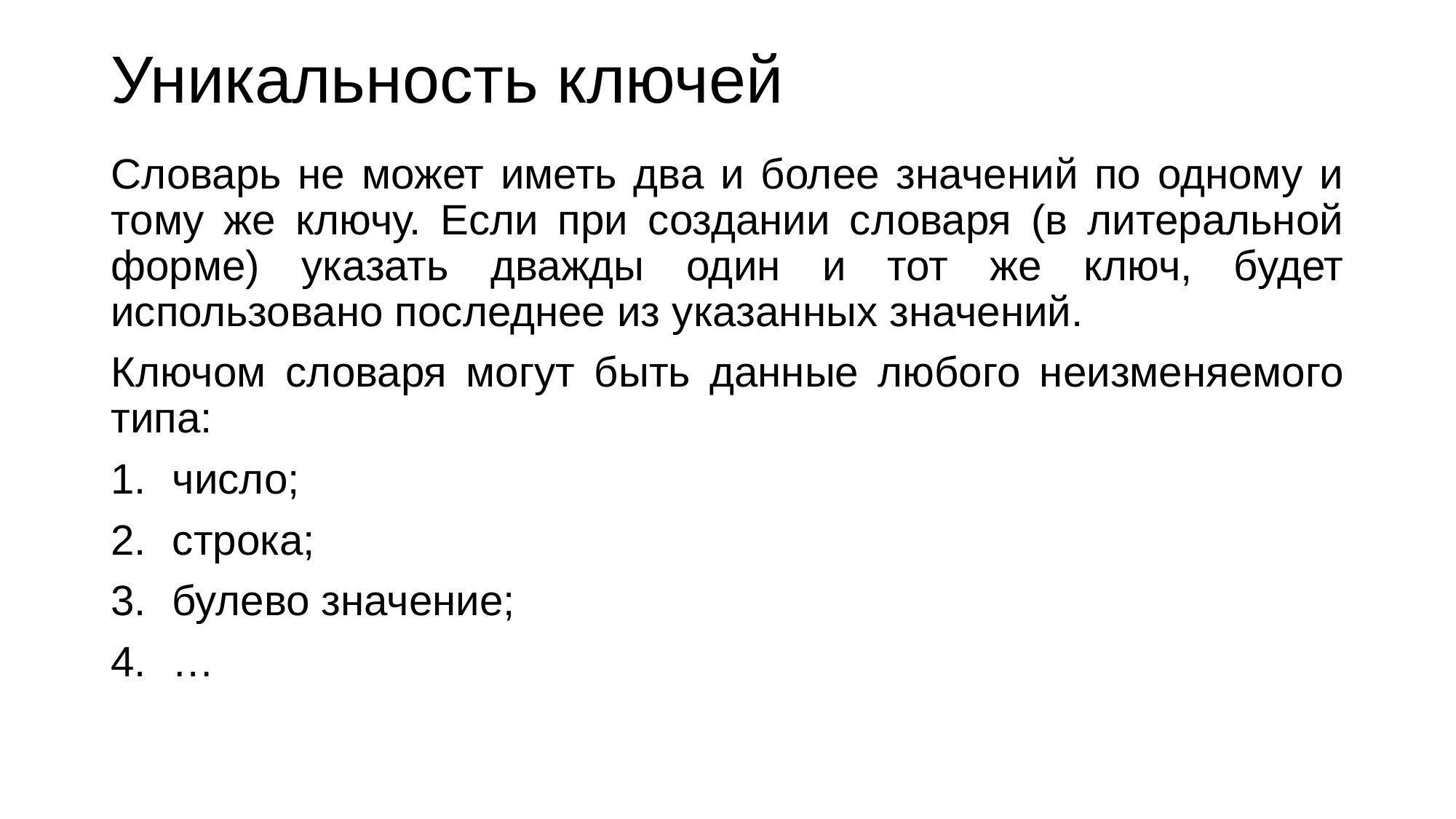

# Уникальность ключей
Словарь не может иметь два и более значений по одному и тому же ключу. Если при создании словаря (в литеральной форме) указать дважды один и тот же ключ, будет использовано последнее из указанных значений.
Ключом словаря могут быть данные любого неизменяемого типа:
число;
строка;
булево значение;
…